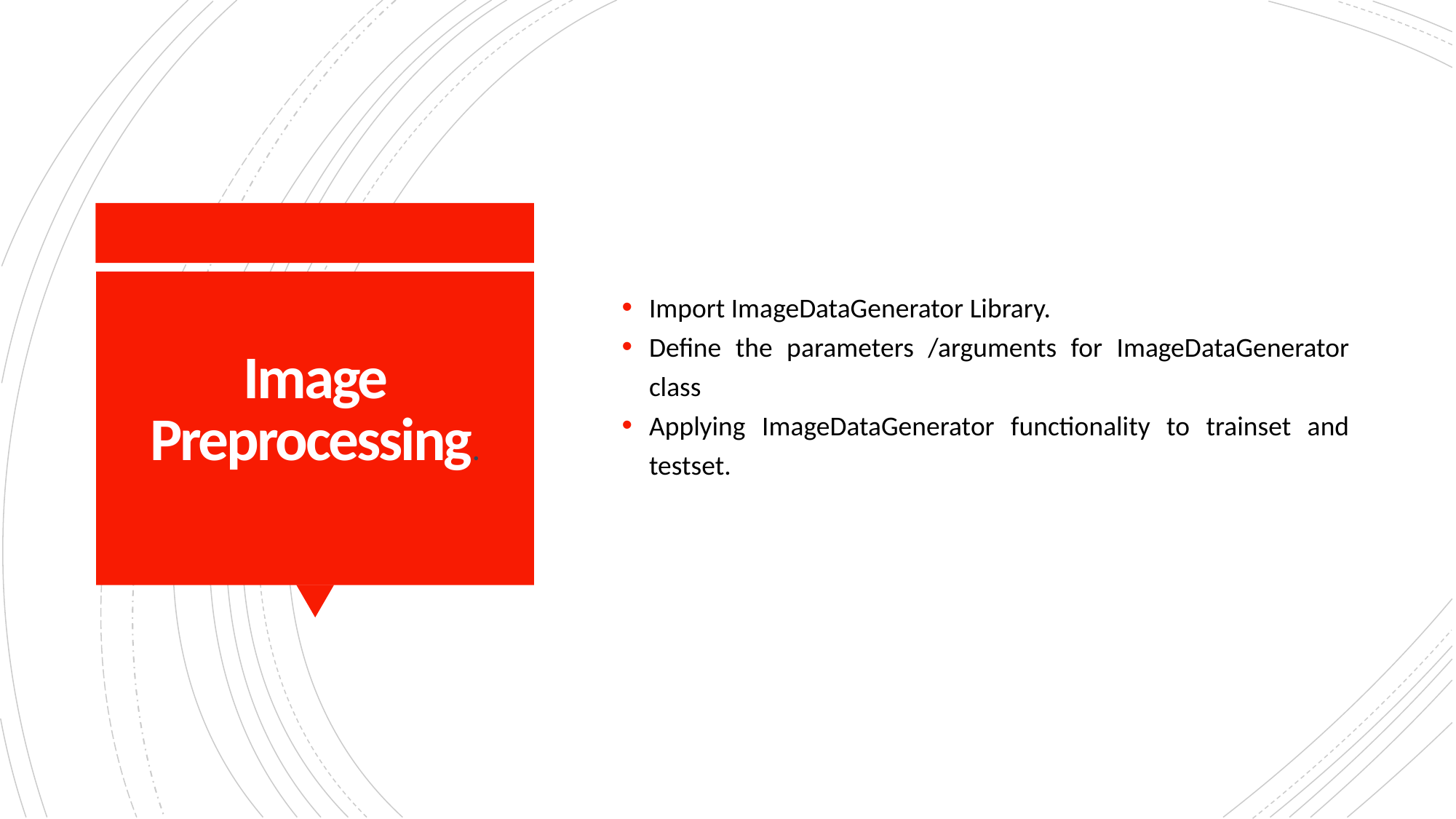

Import ImageDataGenerator Library.
Define the parameters /arguments for ImageDataGenerator class
Applying ImageDataGenerator functionality to trainset and testset.

# Image Preprocessing.